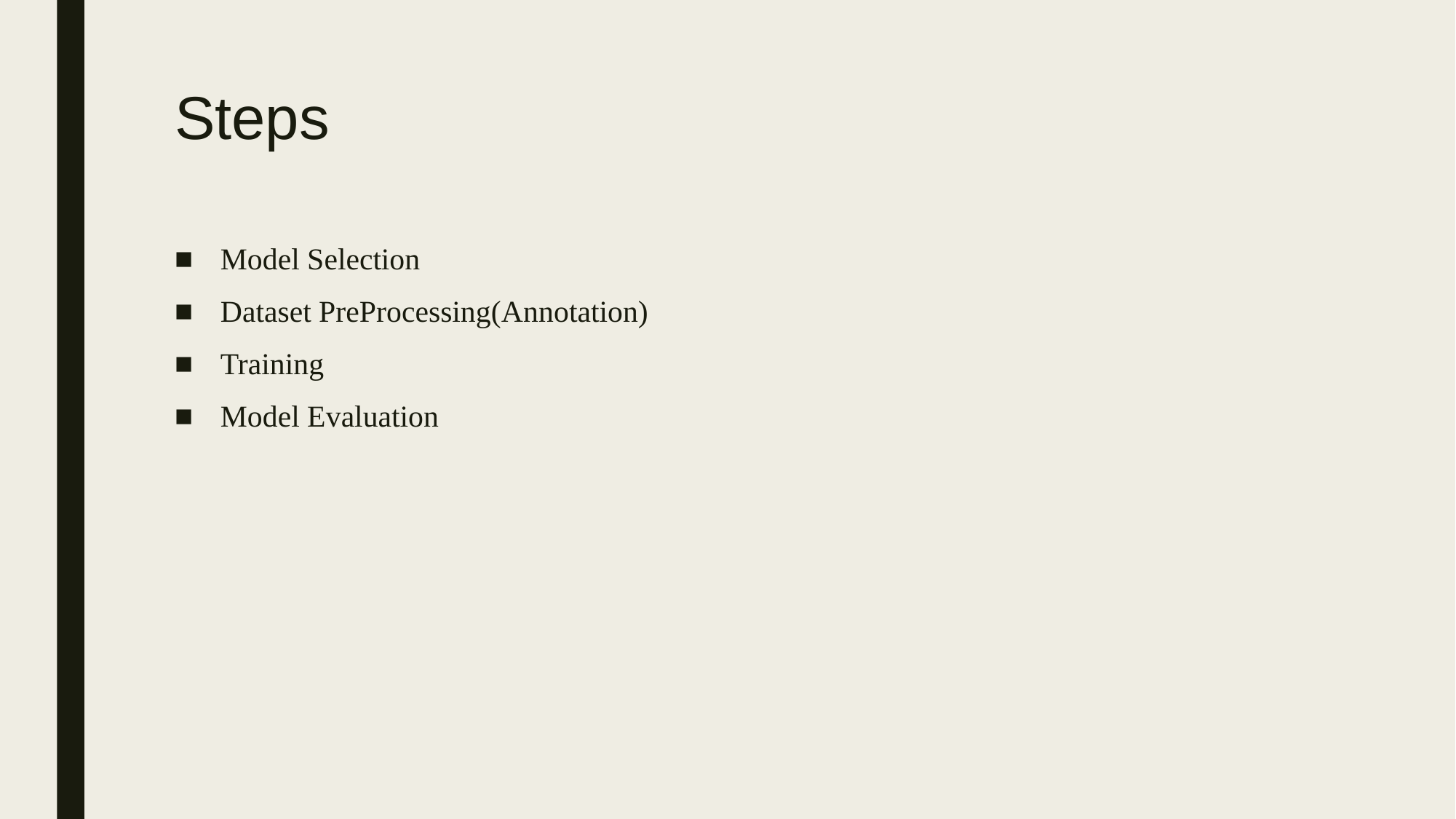

# Steps
Model Selection
Dataset PreProcessing(Annotation)
Training
Model Evaluation